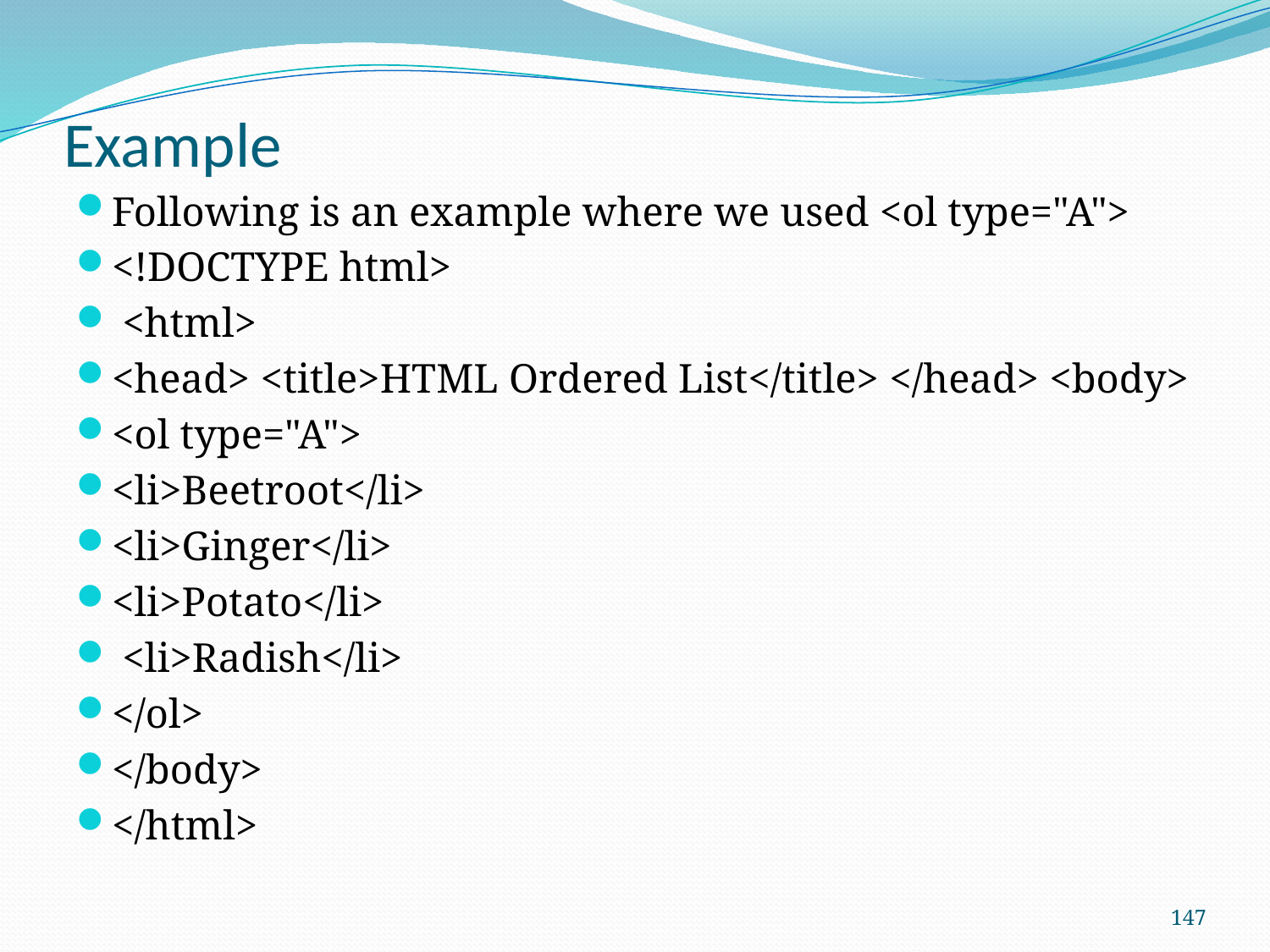

# Example
Following is an example where we used <ol type="A">
<!DOCTYPE html>
 <html>
<head> <title>HTML Ordered List</title> </head> <body>
<ol type="A">
<li>Beetroot</li>
<li>Ginger</li>
<li>Potato</li>
 <li>Radish</li>
</ol>
</body>
</html>
147